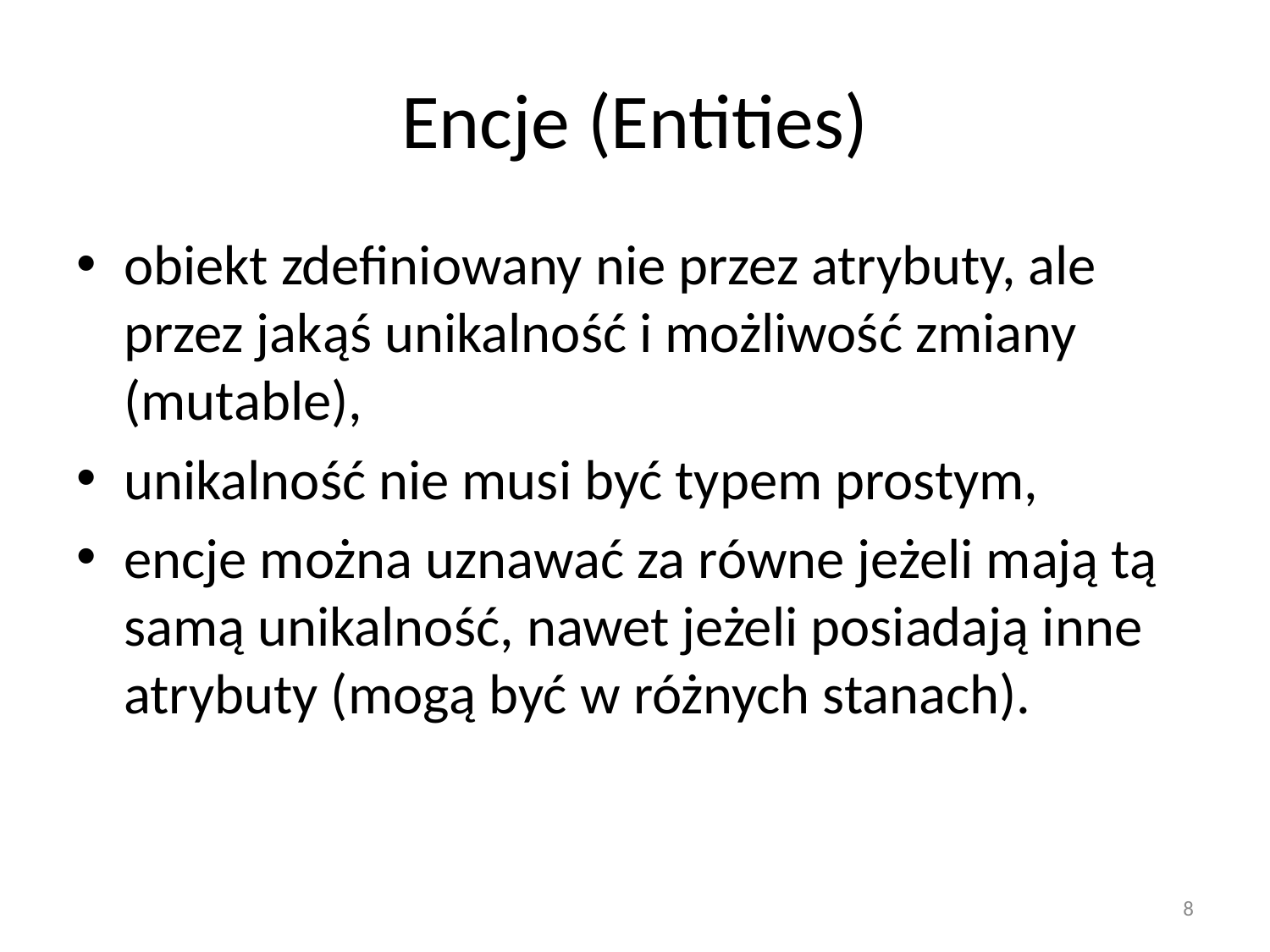

# Encje (Entities)
obiekt zdefiniowany nie przez atrybuty, ale przez jakąś unikalność i możliwość zmiany (mutable),
unikalność nie musi być typem prostym,
encje można uznawać za równe jeżeli mają tą samą unikalność, nawet jeżeli posiadają inne atrybuty (mogą być w różnych stanach).
8